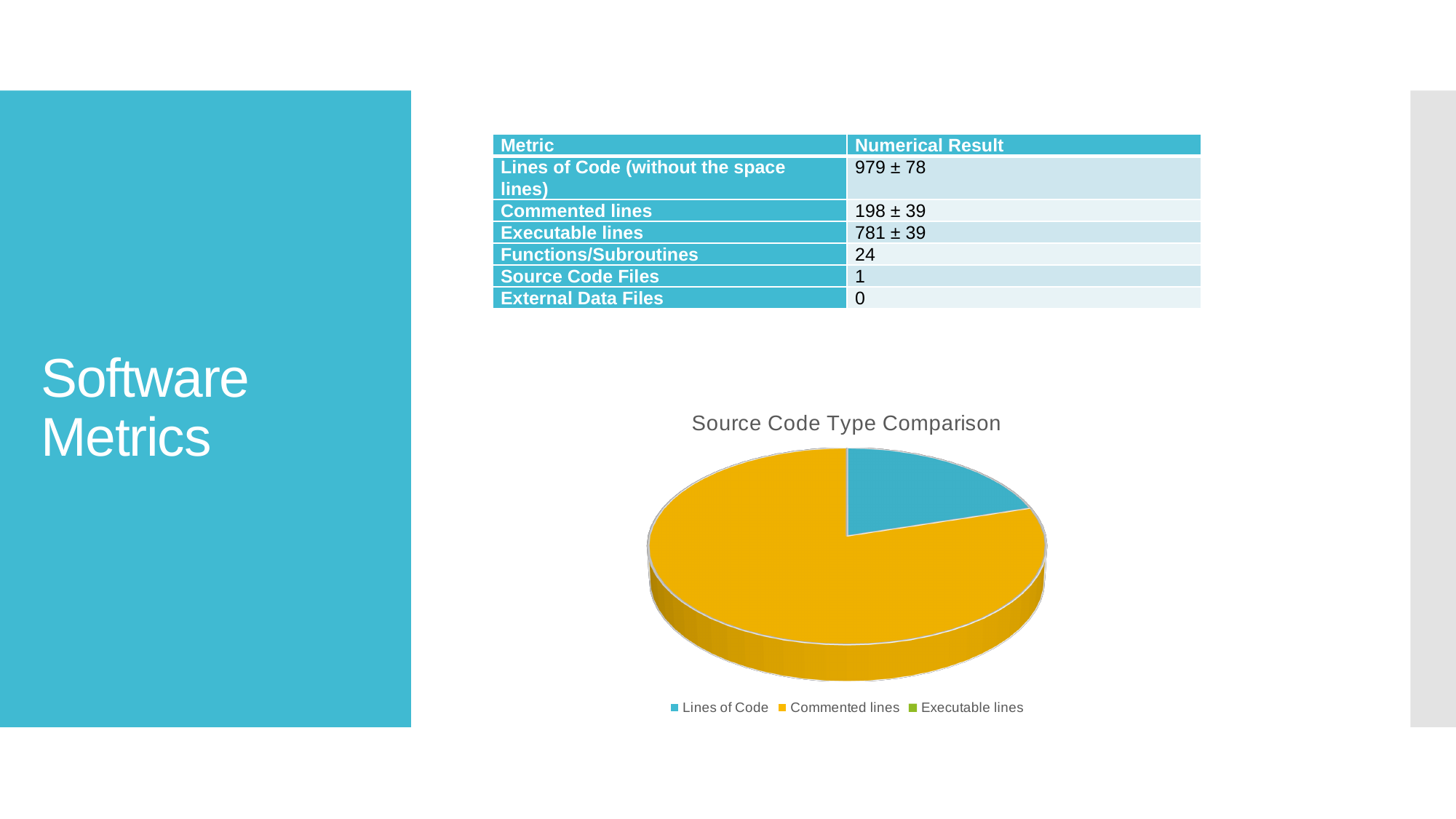

# Software Metrics
| Metric | Numerical Result |
| --- | --- |
| Lines of Code (without the space lines) | 979 ± 78 |
| Commented lines | 198 ± 39 |
| Executable lines | 781 ± 39 |
| Functions/Subroutines | 24 |
| Source Code Files | 1 |
| External Data Files | 0 |

[unsupported chart]